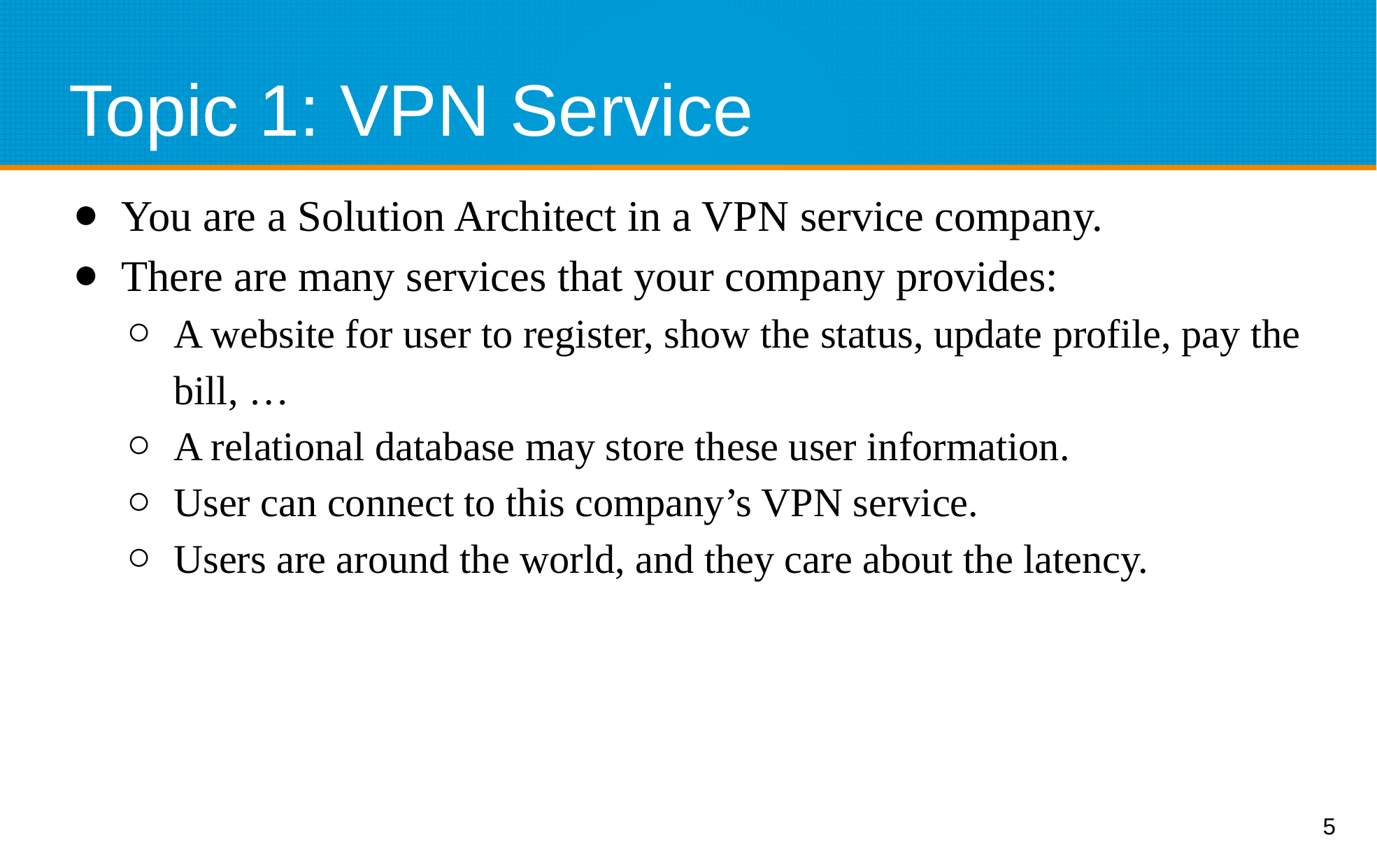

# Topic 1: VPN Service
You are a Solution Architect in a VPN service company.
There are many services that your company provides:
A website for user to register, show the status, update profile, pay the bill, …
A relational database may store these user information.
User can connect to this company’s VPN service.
Users are around the world, and they care about the latency.
5